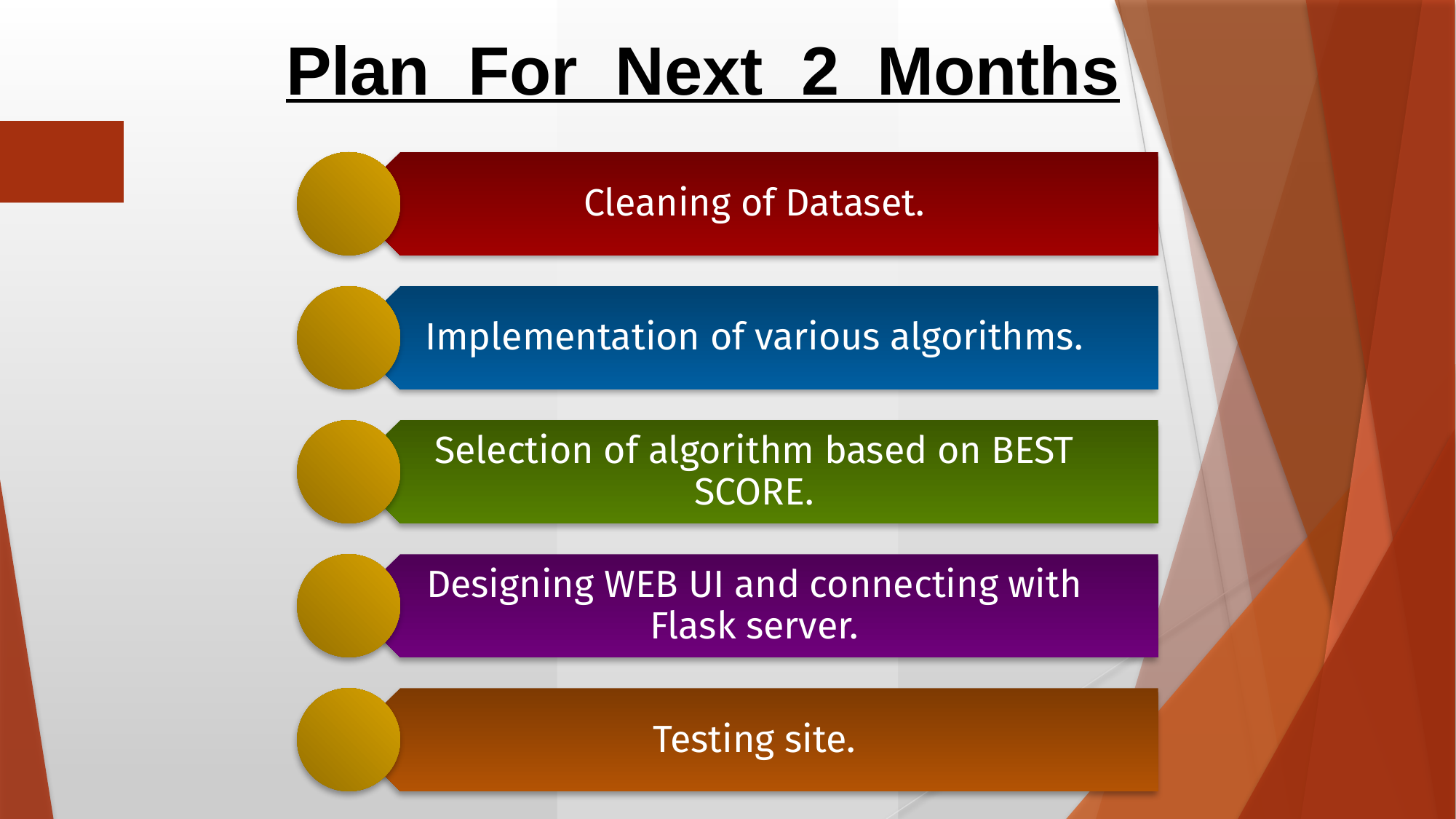

Plan  For  Next  2  Months
Cleaning of Dataset.
Implementation of various algorithms.
Selection of algorithm based on BEST SCORE.
Designing WEB UI and connecting with Flask server.
Testing site.